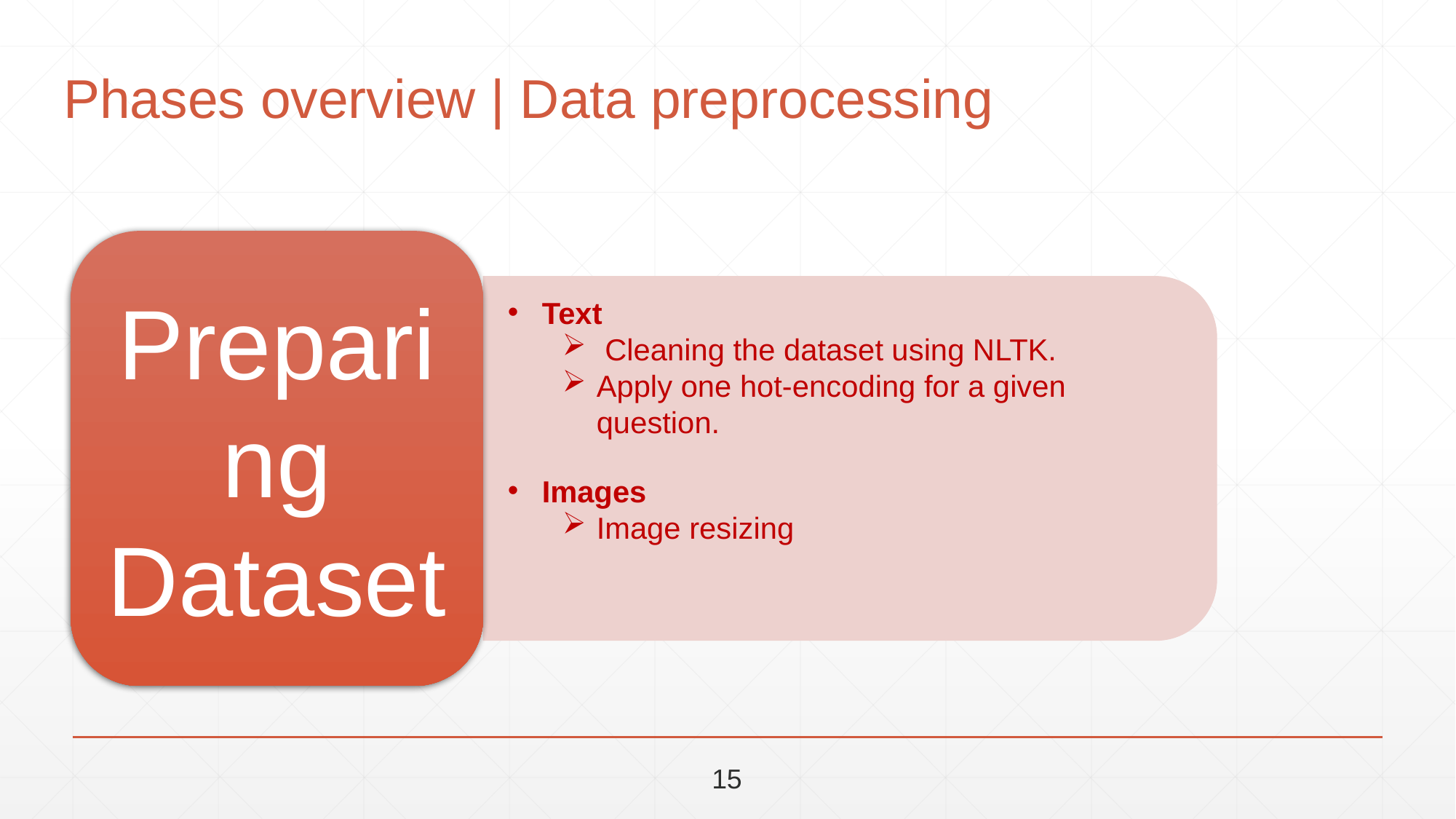

# Phases overview | Data preprocessing
Preparing Dataset
Text
 Cleaning the dataset using NLTK.
Apply one hot-encoding for a given question.

Images
Image resizing
15